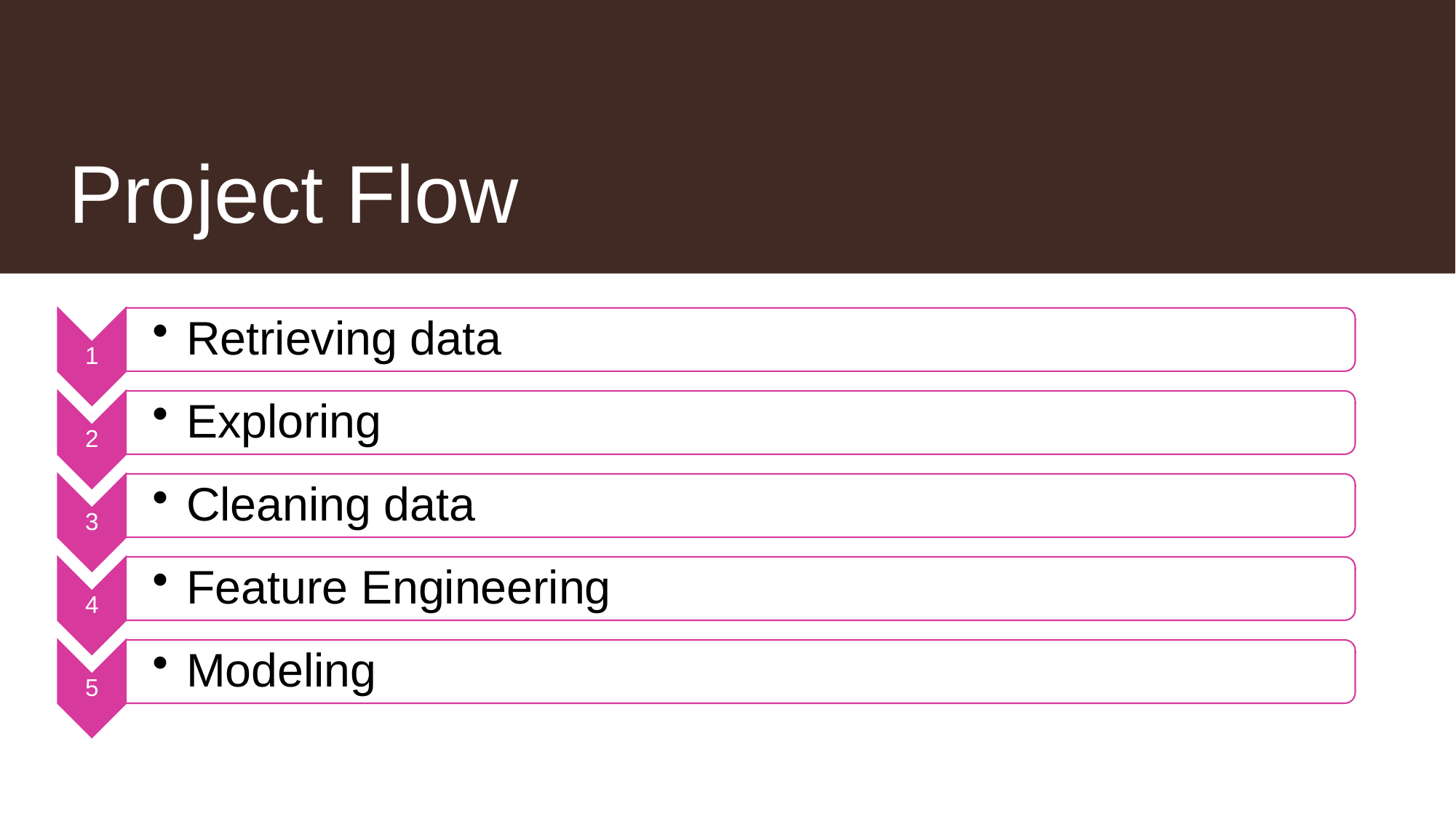

# Project Flow
1
Retrieving data
2
Exploring
3
Cleaning data
4
Feature Engineering
5
Modeling